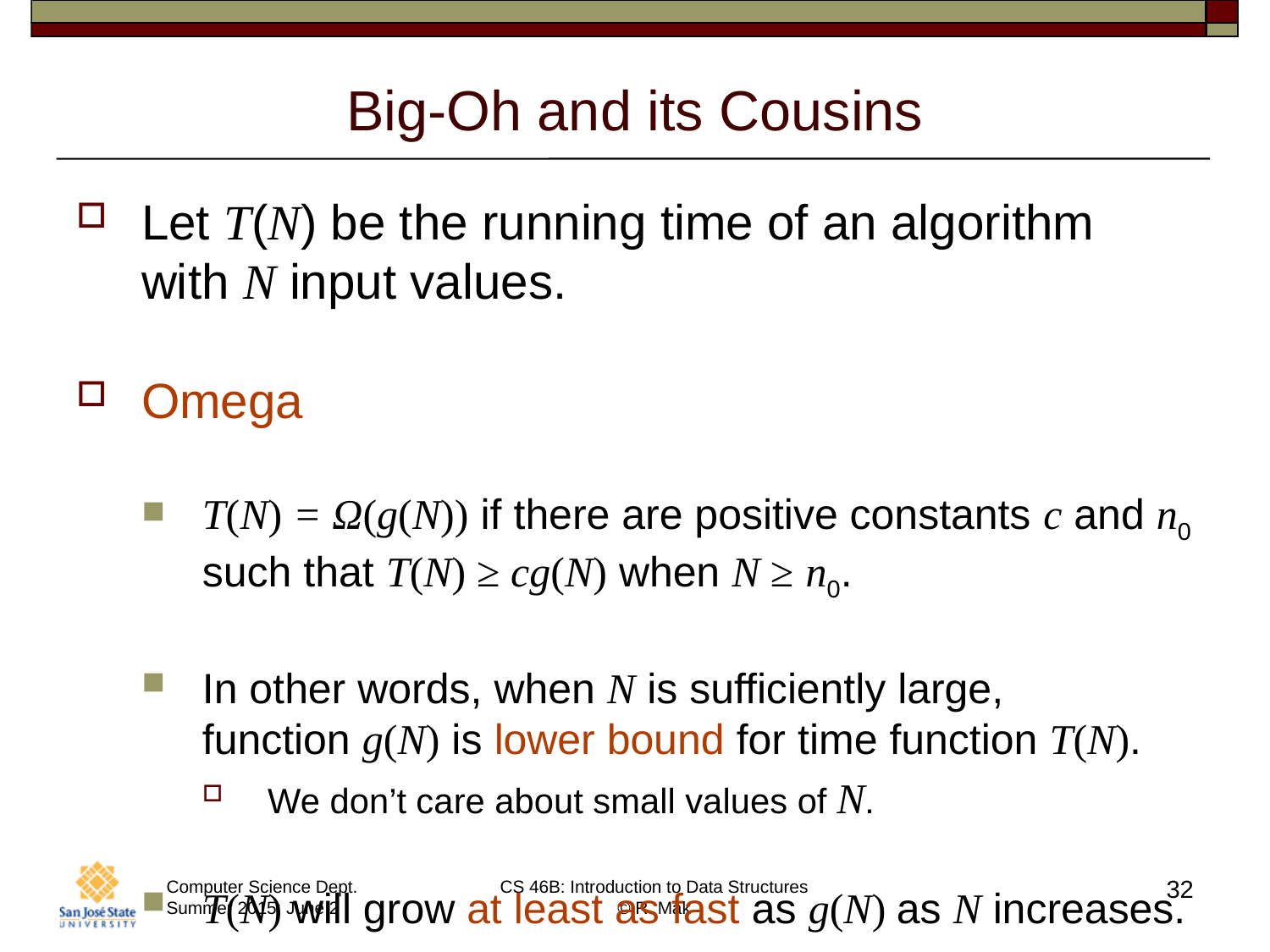

# Big-Oh and its Cousins
Let T(N) be the running time of an algorithm with N input values.

Omega

T(N) = Ω(g(N)) if there are positive constants c and n0 such that T(N) ≥ cg(N) when N ≥ n0.

In other words, when N is sufficiently large,
function g(N) is lower bound for time function T(N).
We don’t care about small values of N.

T(N) will grow at least as fast as g(N) as N increases.
32